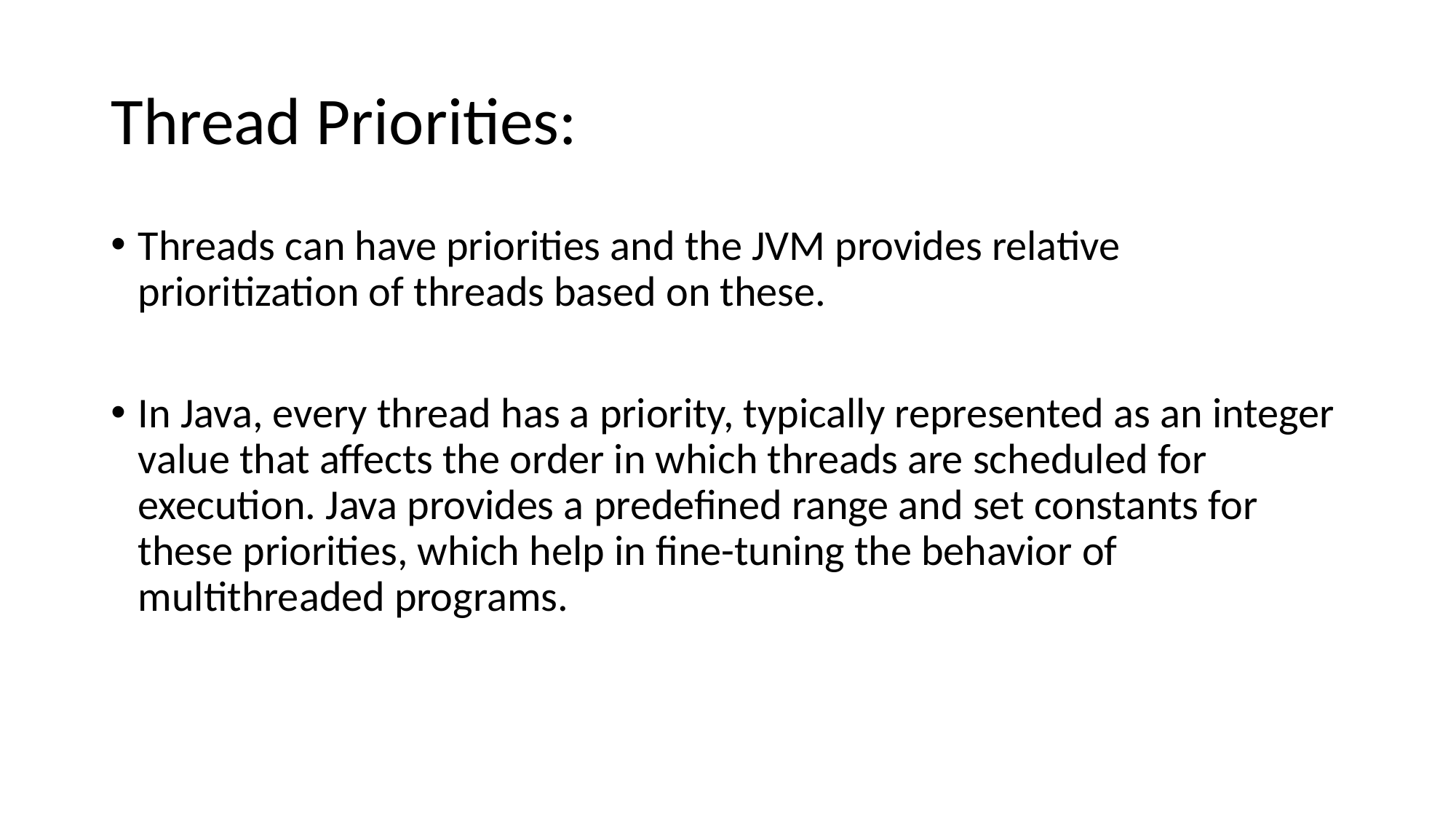

# Thread Priorities:
Threads can have priorities and the JVM provides relative prioritization of threads based on these.

In Java, every thread has a priority, typically represented as an integer value that affects the order in which threads are scheduled for execution. Java provides a predefined range and set constants for these priorities, which help in fine-tuning the behavior of multithreaded programs.